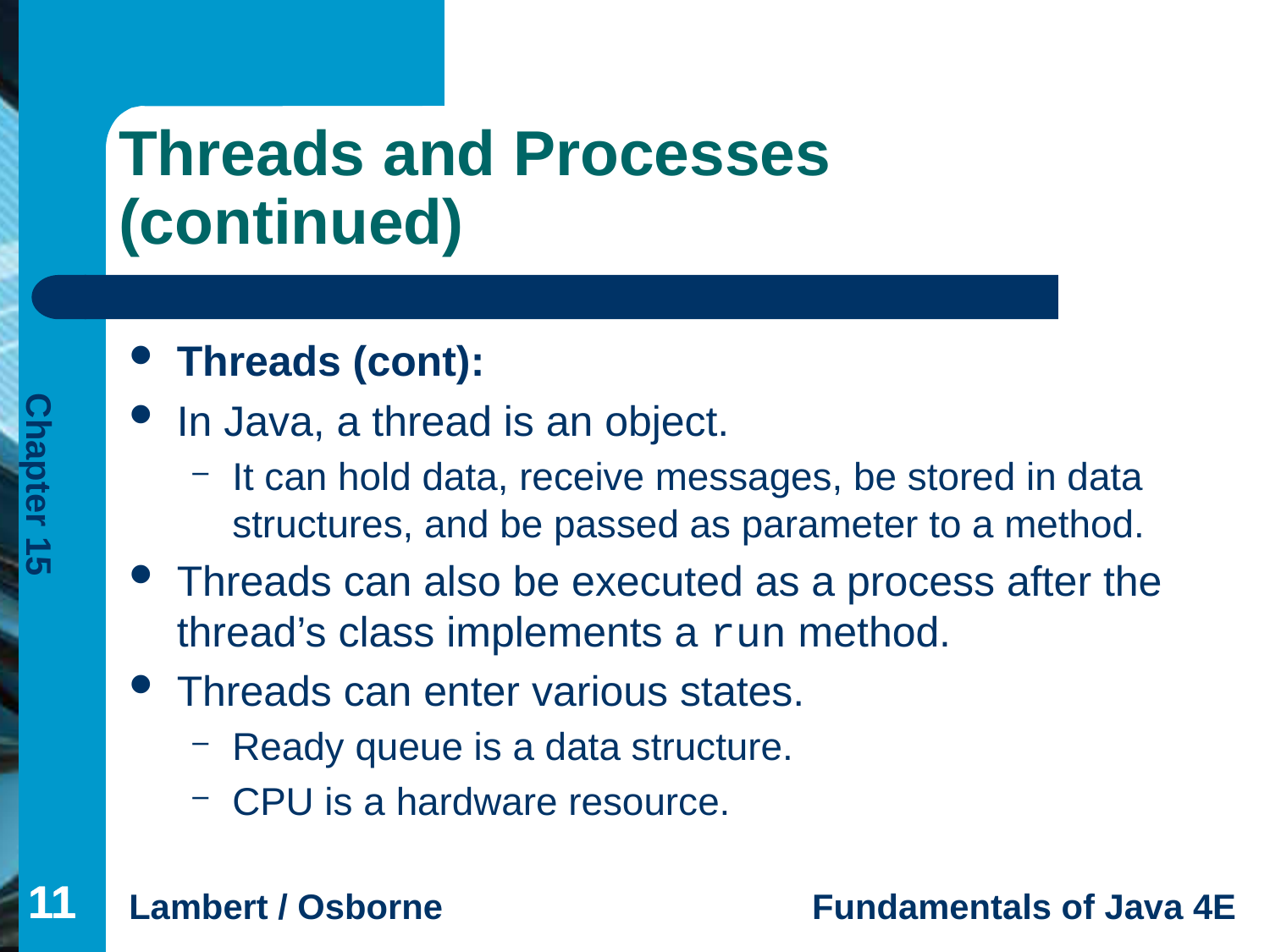

# Threads and Processes (continued)
Threads (cont):
In Java, a thread is an object.
It can hold data, receive messages, be stored in data structures, and be passed as parameter to a method.
Threads can also be executed as a process after the thread’s class implements a run method.
Threads can enter various states.
Ready queue is a data structure.
CPU is a hardware resource.
11
11
11